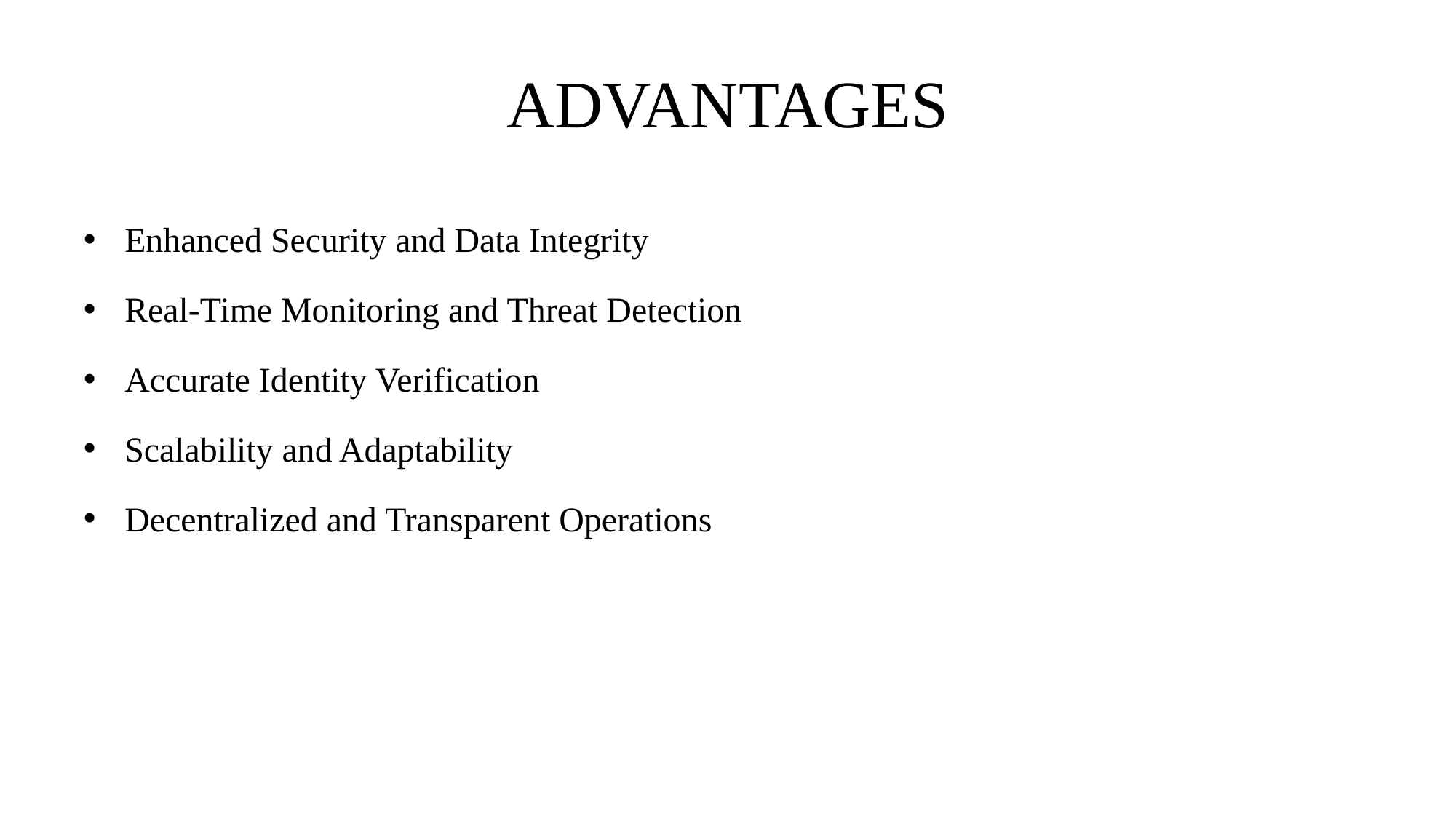

# ADVANTAGES
Enhanced Security and Data Integrity
Real-Time Monitoring and Threat Detection
Accurate Identity Verification
Scalability and Adaptability
Decentralized and Transparent Operations